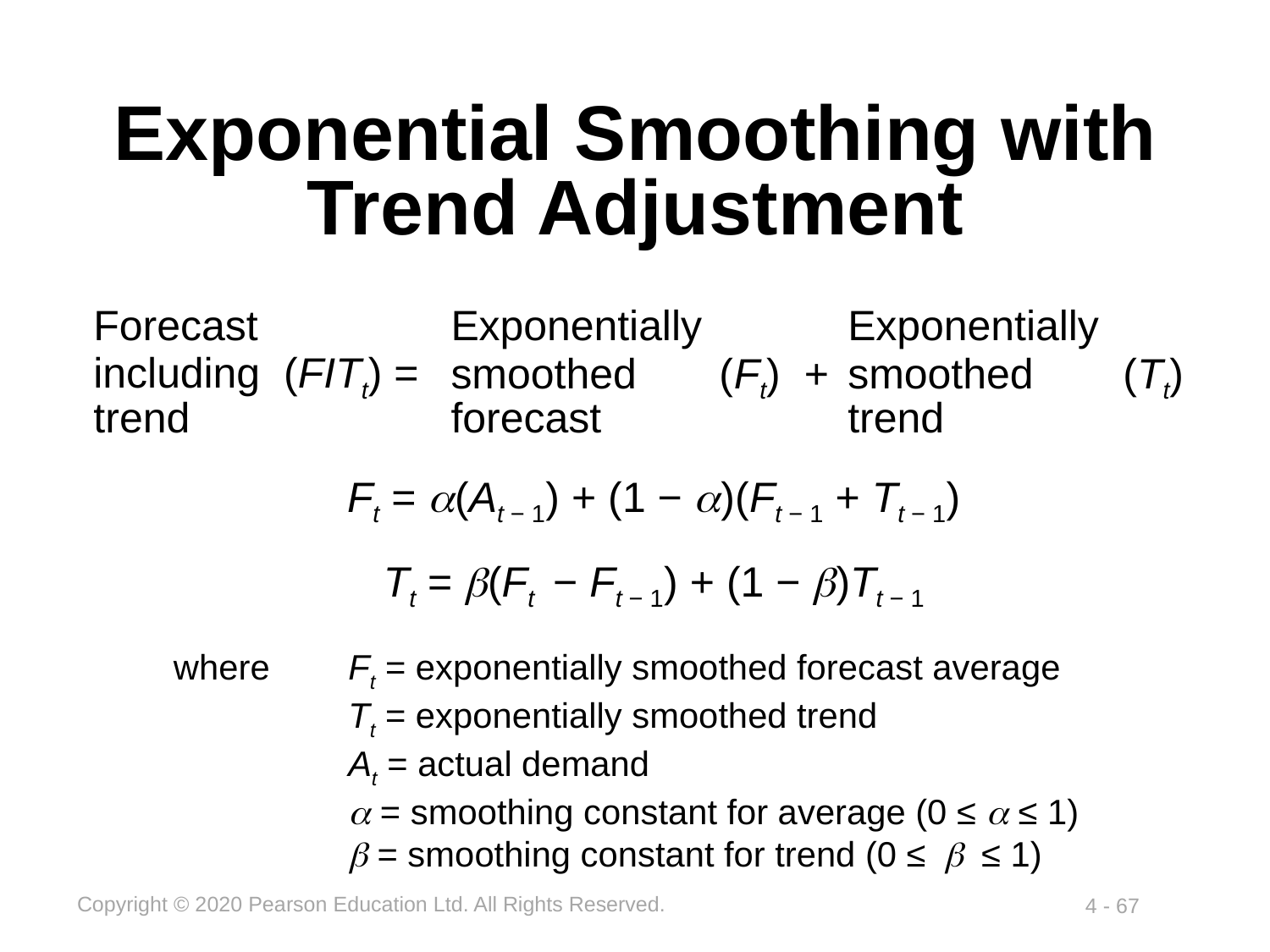

# Exponential Smoothing with Trend Adjustment
Forecast
including  (FITt) =
trend
Exponentially	Exponentially
smoothed       (Ft)  +	smoothed	(Tt)
forecast	trend
Ft = α(At − 1) + (1 − α)(Ft − 1 + Tt − 1)
Tt = β(Ft  − Ft − 1) + (1 − β)Tt − 1
where	Ft = exponentially smoothed forecast average
	Tt = exponentially smoothed trend
	At = actual demand
	α = smoothing constant for average (0 ≤ α ≤ 1)
	β = smoothing constant for trend (0 ≤ β ≤ 1)